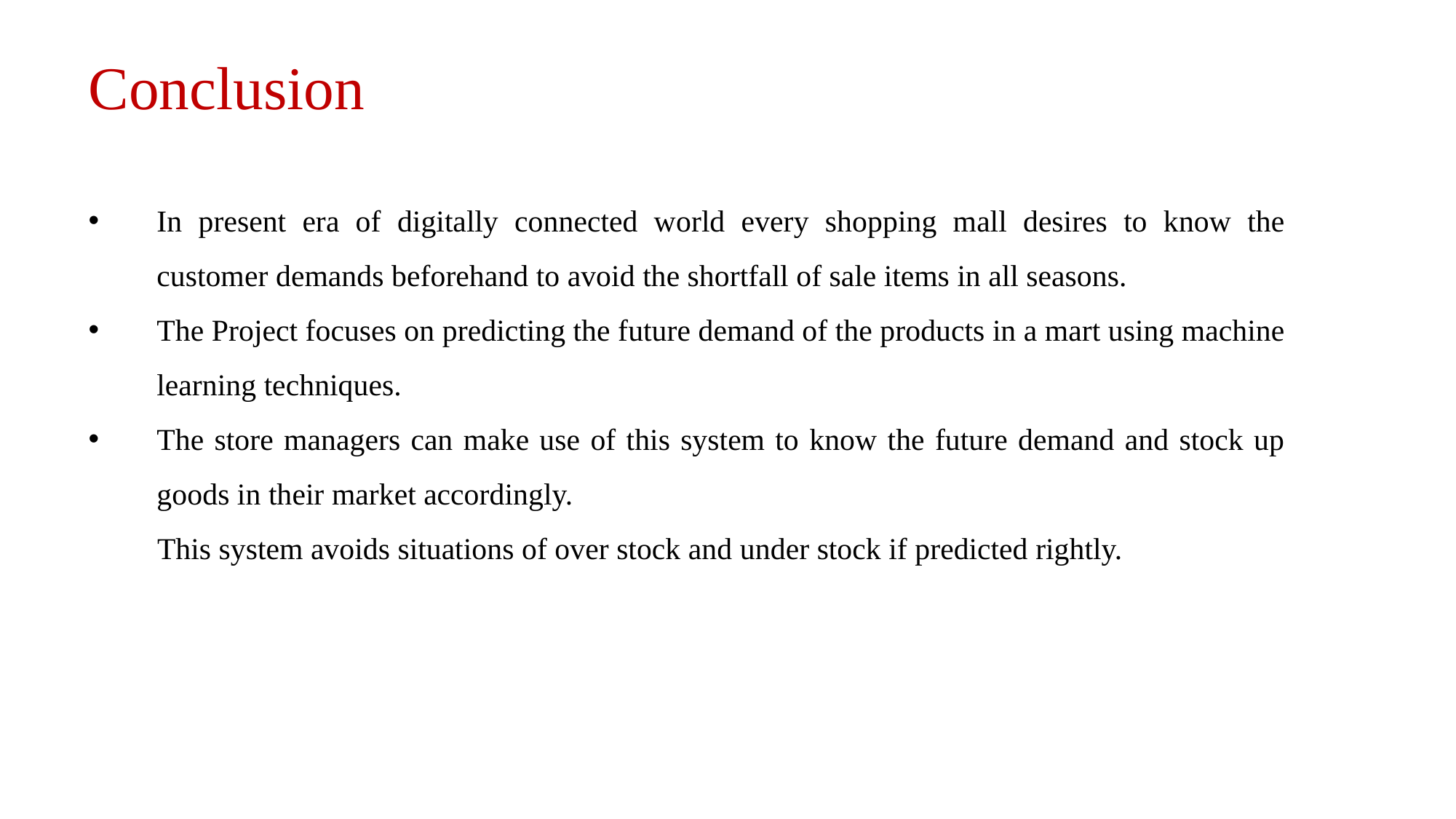

Conclusion

In present era of digitally connected world every shopping mall desires to know the customer demands beforehand to avoid the shortfall of sale items in all seasons.
The Project focuses on predicting the future demand of the products in a mart using machine learning techniques.
The store managers can make use of this system to know the future demand and stock up goods in their market accordingly.
         This system avoids situations of over stock and under stock if predicted rightly.